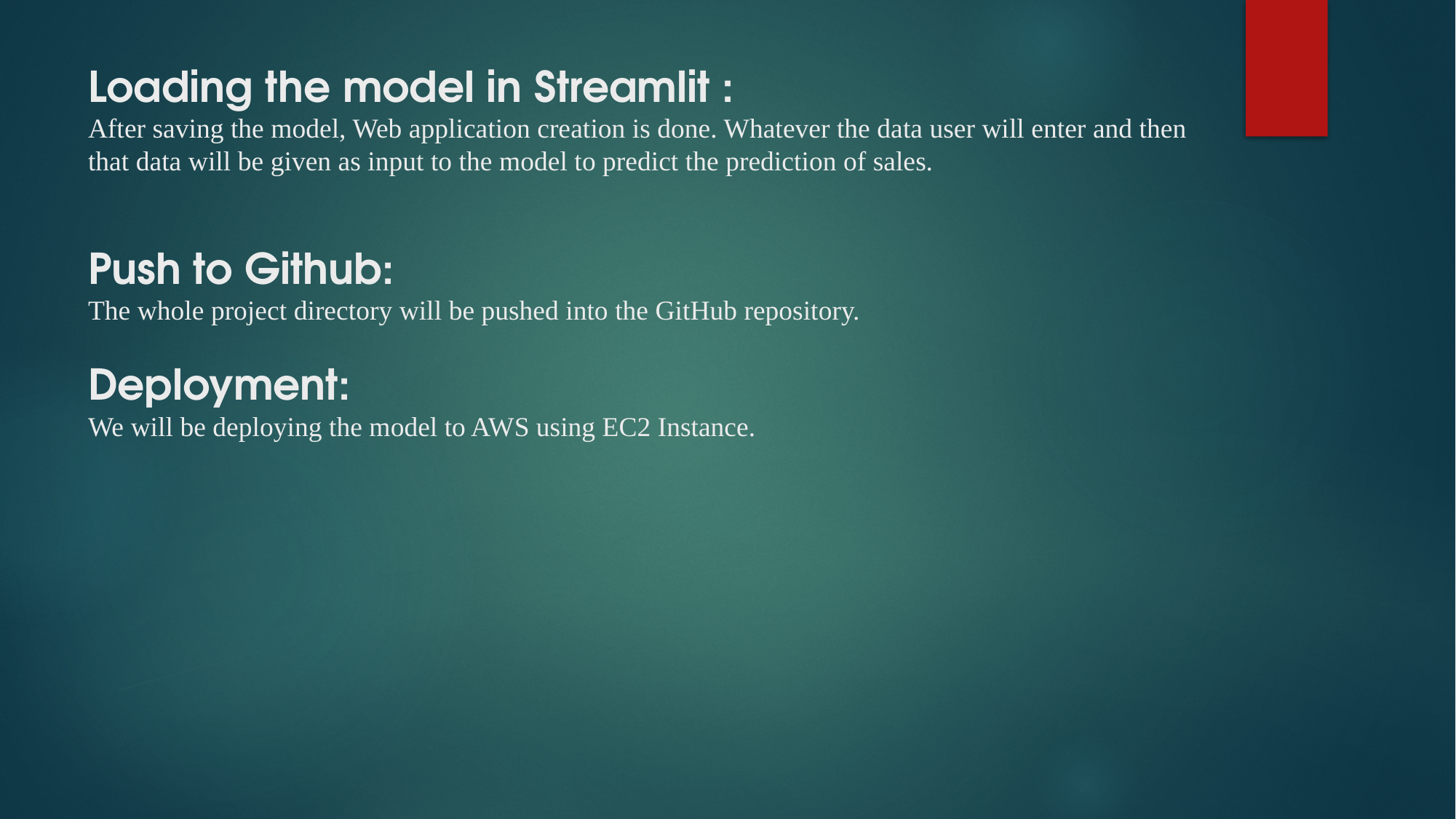

# Loading the model in Streamlit : After saving the model, Web application creation is done. Whatever the data user will enter and then that data will be given as input to the model to predict the prediction of sales. Push to Github: The whole project directory will be pushed into the GitHub repository. Deployment: We will be deploying the model to AWS using EC2 Instance.